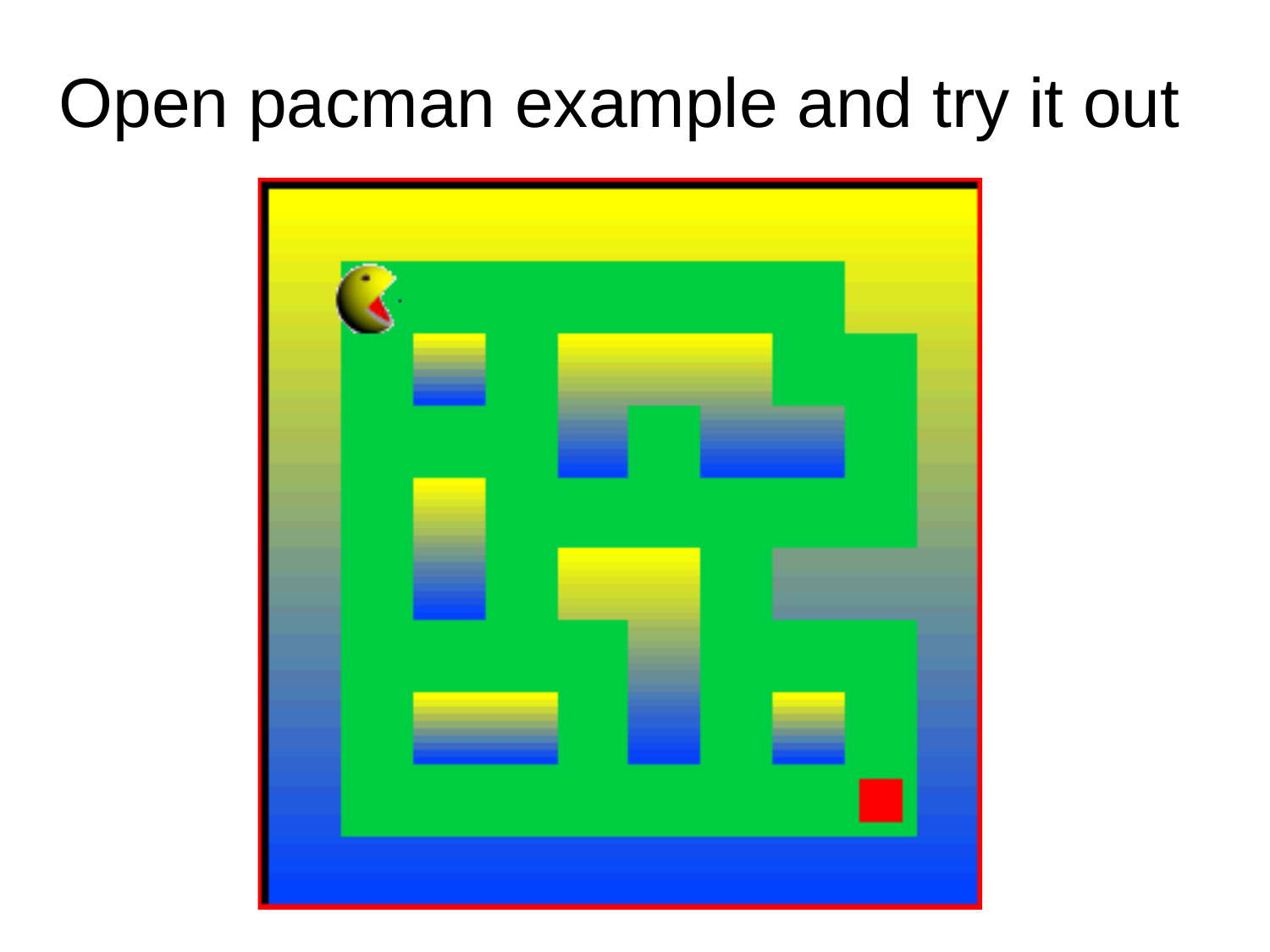

# Open pacman example and try it out